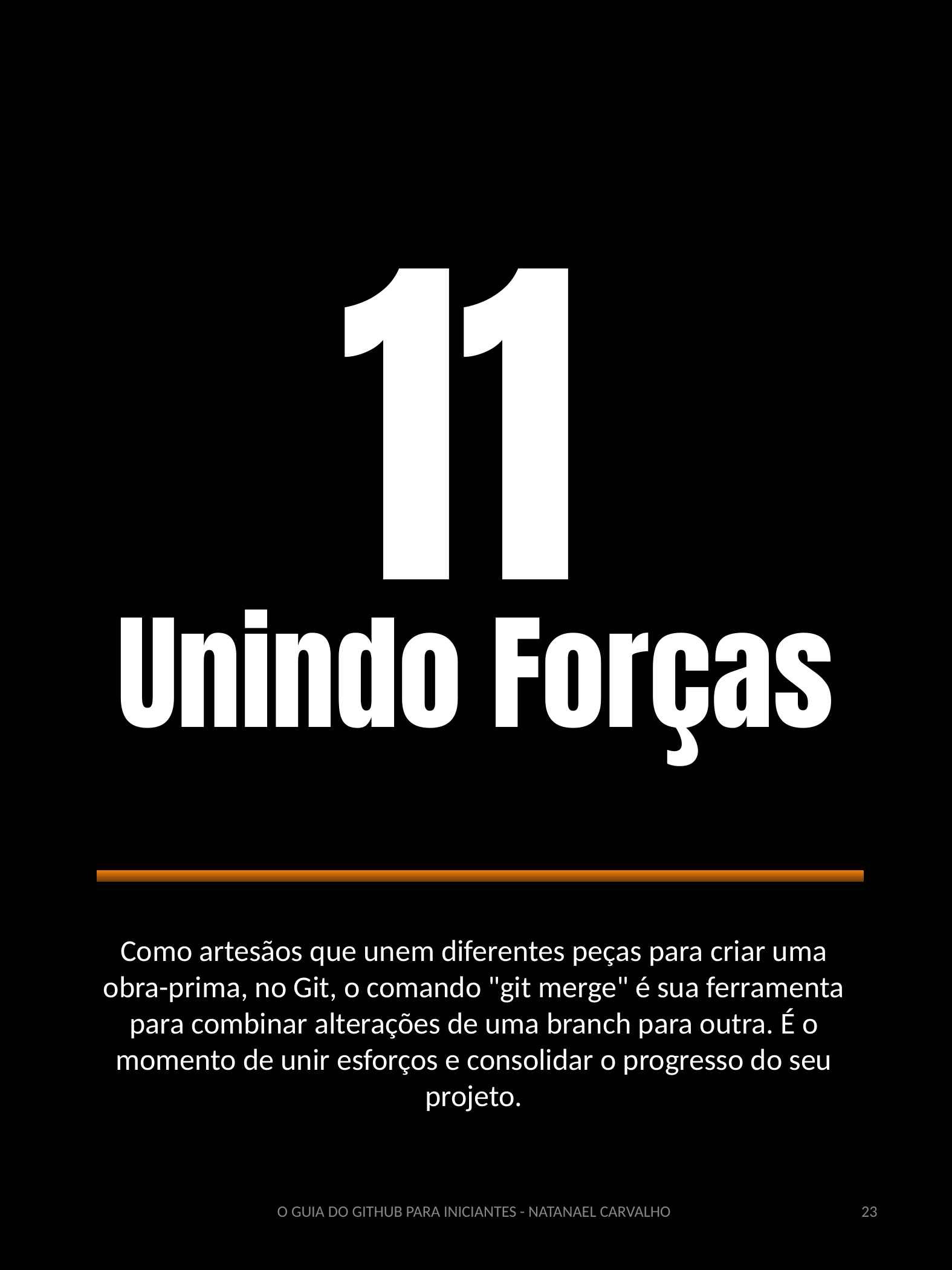

11
Unindo Forças

Como artesãos que unem diferentes peças para criar uma obra-prima, no Git, o comando "git merge" é sua ferramenta para combinar alterações de uma branch para outra. É o momento de unir esforços e consolidar o progresso do seu projeto.
23
O GUIA DO GITHUB PARA INICIANTES - NATANAEL CARVALHO